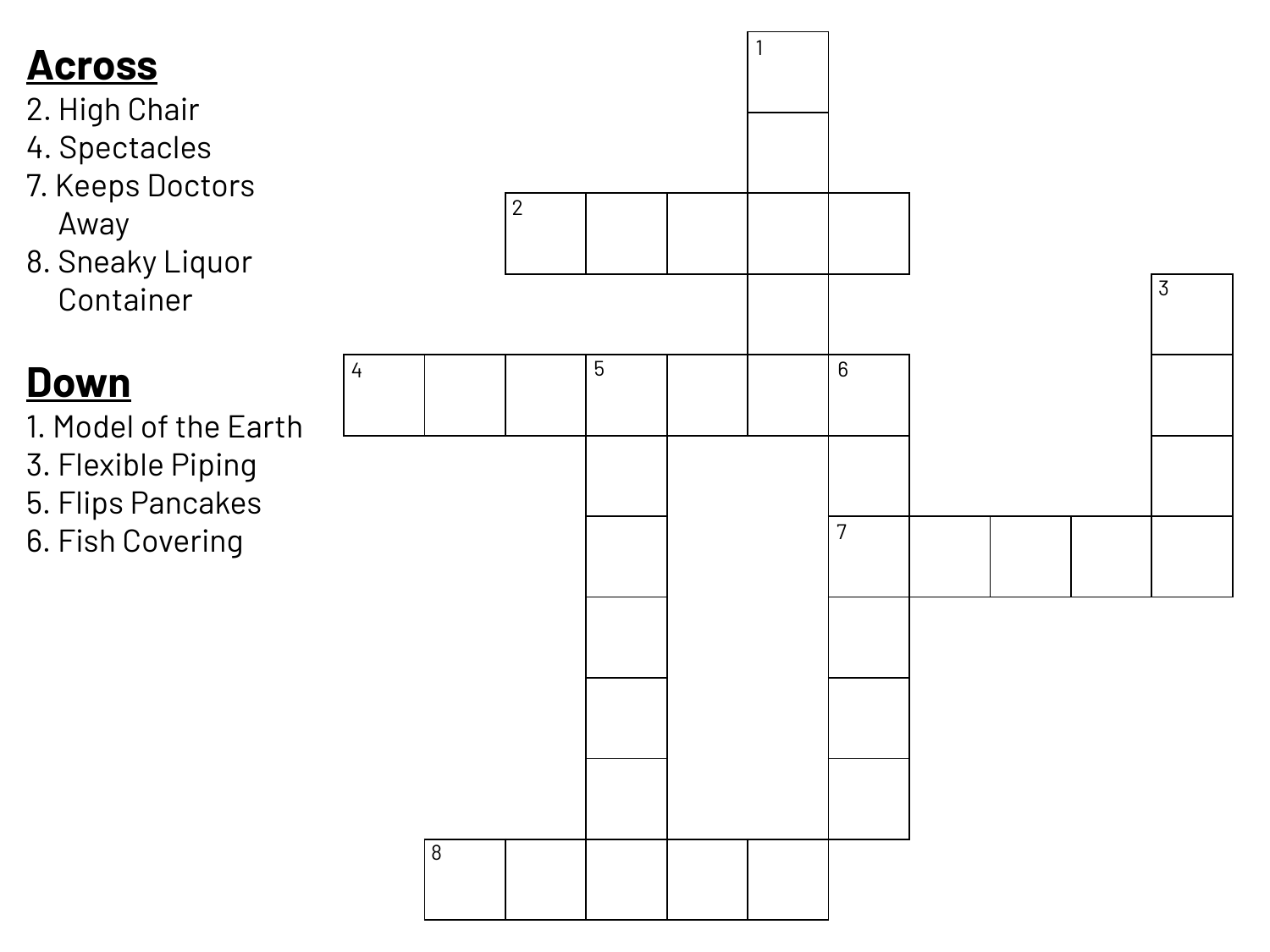

1
Across
2. High Chair
4. Spectacles
7. Keeps Doctors Away
8. Sneaky Liquor Container

Down
1. Model of the Earth
3. Flexible Piping
5. Flips Pancakes
6. Fish Covering
|  |  |  |  |  |  |  |  |  |  |  |
| --- | --- | --- | --- | --- | --- | --- | --- | --- | --- | --- |
|  |  |  |  |  |  |  |  |  |  |  |
|  |  |  |  |  |  |  |  |  |  |  |
|  |  |  |  |  |  |  |  |  |  |  |
|  |  |  |  |  |  |  |  |  |  |  |
|  |  |  |  |  |  |  |  |  |  |  |
|  |  |  |  |  |  |  |  |  |  |  |
|  |  |  |  |  |  |  |  |  |  |  |
|  |  |  |  |  |  |  |  |  |  |  |
|  |  |  |  |  |  |  |  |  |  |  |
|  |  |  |  |  |  |  |  |  |  |  |
2
3
5
6
4
7
8